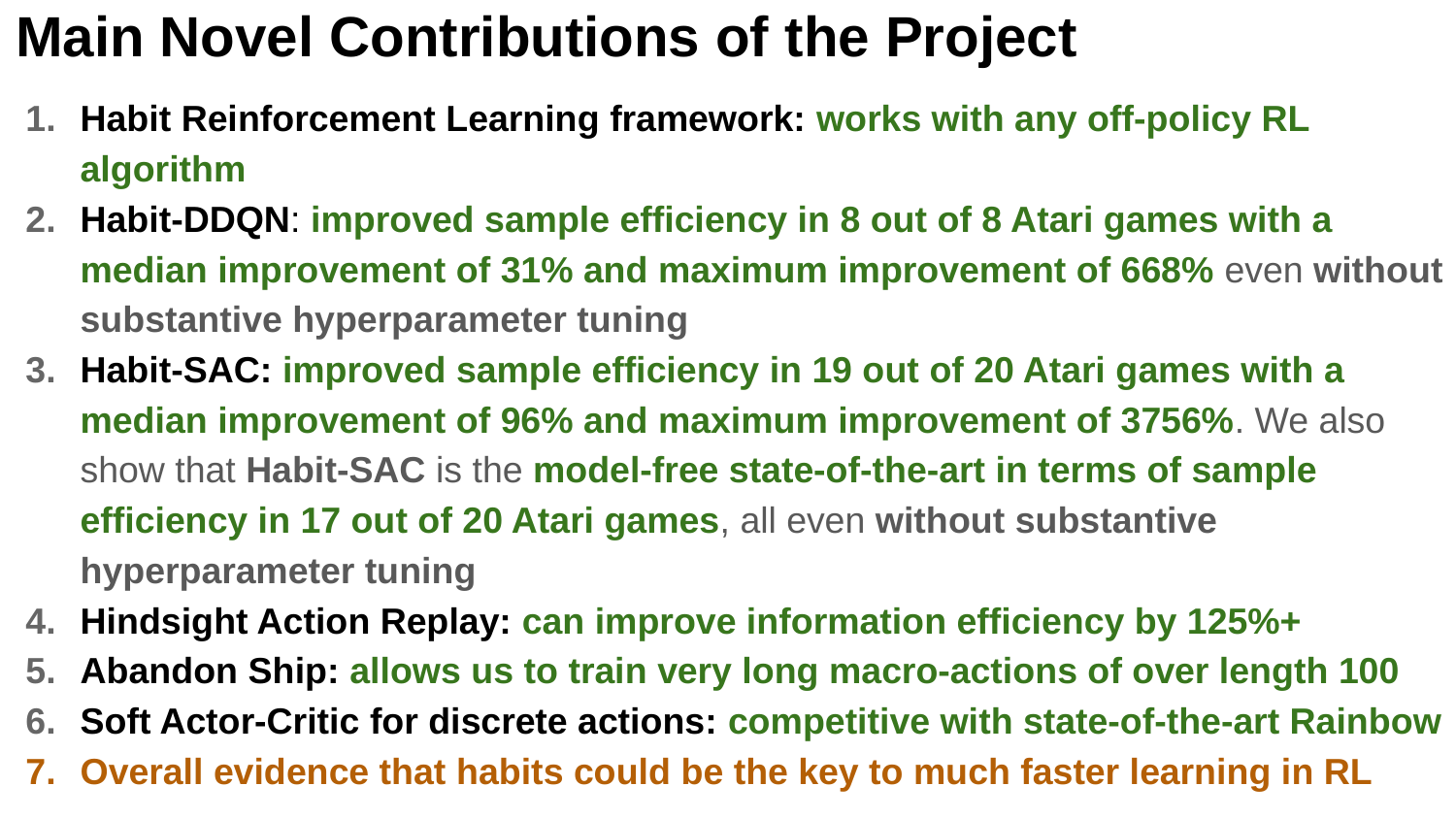

# Main Novel Contributions of the Project
Habit Reinforcement Learning framework: works with any off-policy RL algorithm
Habit-DDQN: improved sample efficiency in 8 out of 8 Atari games with a median improvement of 31% and maximum improvement of 668% even without substantive hyperparameter tuning
Habit-SAC: improved sample efficiency in 19 out of 20 Atari games with a median improvement of 96% and maximum improvement of 3756%. We also show that Habit-SAC is the model-free state-of-the-art in terms of sample efficiency in 17 out of 20 Atari games, all even without substantive hyperparameter tuning
Hindsight Action Replay: can improve information efficiency by 125%+
Abandon Ship: allows us to train very long macro-actions of over length 100
Soft Actor-Critic for discrete actions: competitive with state-of-the-art Rainbow
Overall evidence that habits could be the key to much faster learning in RL